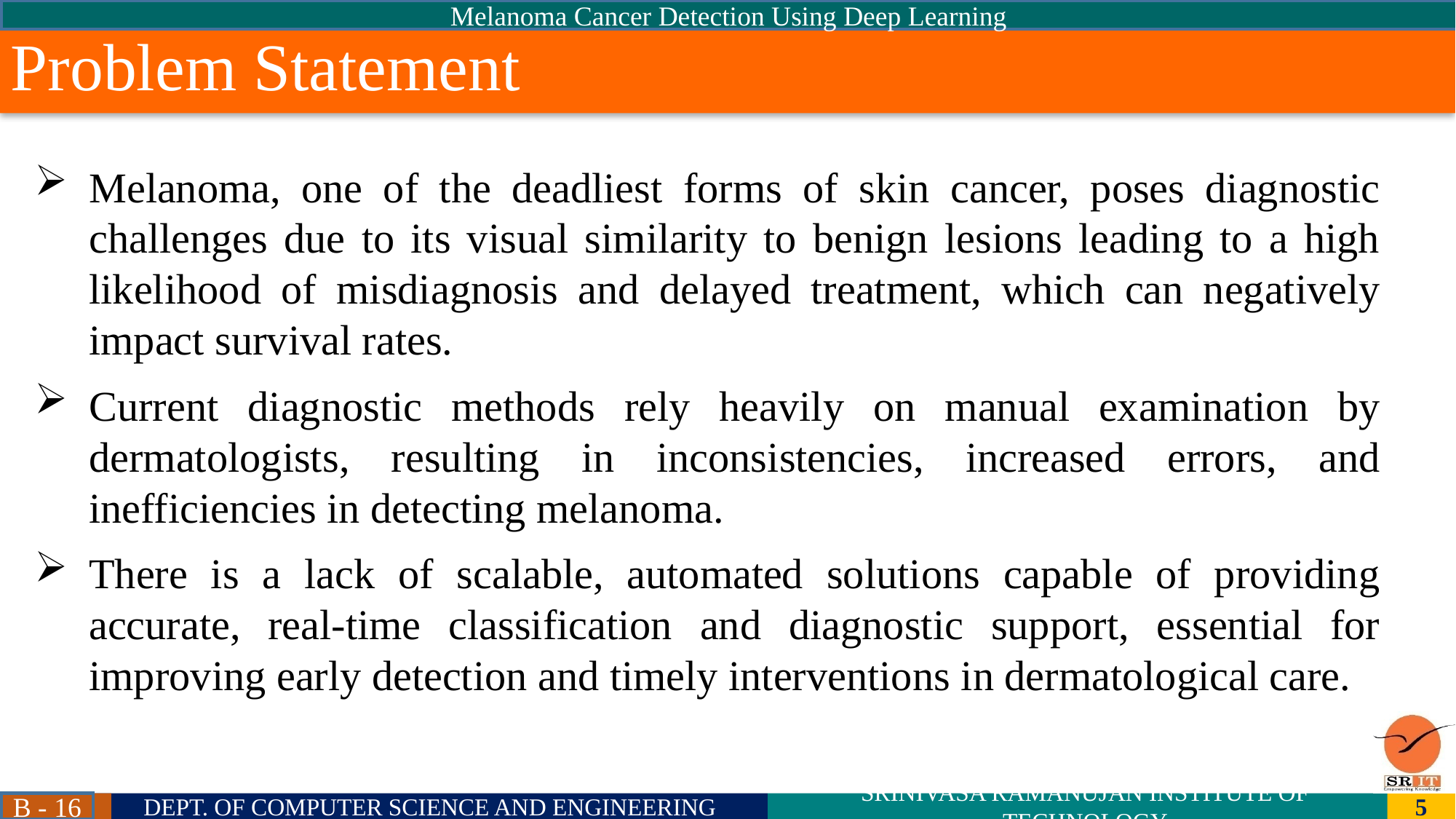

MedIDP : Digital Transformation Of Medical Records using IDP
Image Analysis for Skin Disease Detection
Melanoma Cancer Detection Using Deep Learning
# Problem Statement
Melanoma, one of the deadliest forms of skin cancer, poses diagnostic challenges due to its visual similarity to benign lesions leading to a high likelihood of misdiagnosis and delayed treatment, which can negatively impact survival rates.
Current diagnostic methods rely heavily on manual examination by dermatologists, resulting in inconsistencies, increased errors, and inefficiencies in detecting melanoma.
There is a lack of scalable, automated solutions capable of providing accurate, real-time classification and diagnostic support, essential for improving early detection and timely interventions in dermatological care.
B - 16